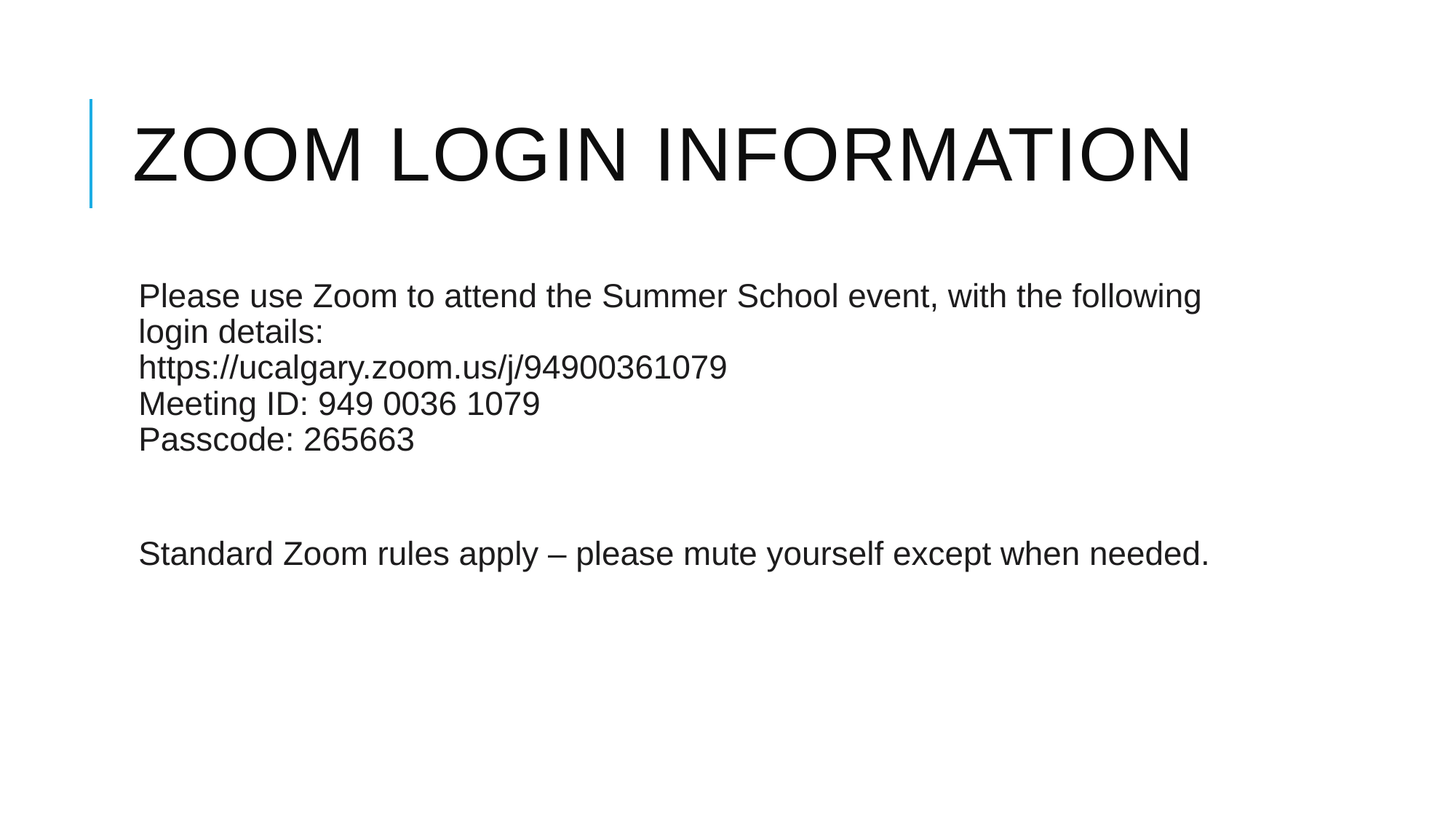

# Zoom Login Information
Please use Zoom to attend the Summer School event, with the following login details:
https://ucalgary.zoom.us/j/94900361079 
Meeting ID: 949 0036 1079
Passcode: 265663

Standard Zoom rules apply – please mute yourself except when needed.